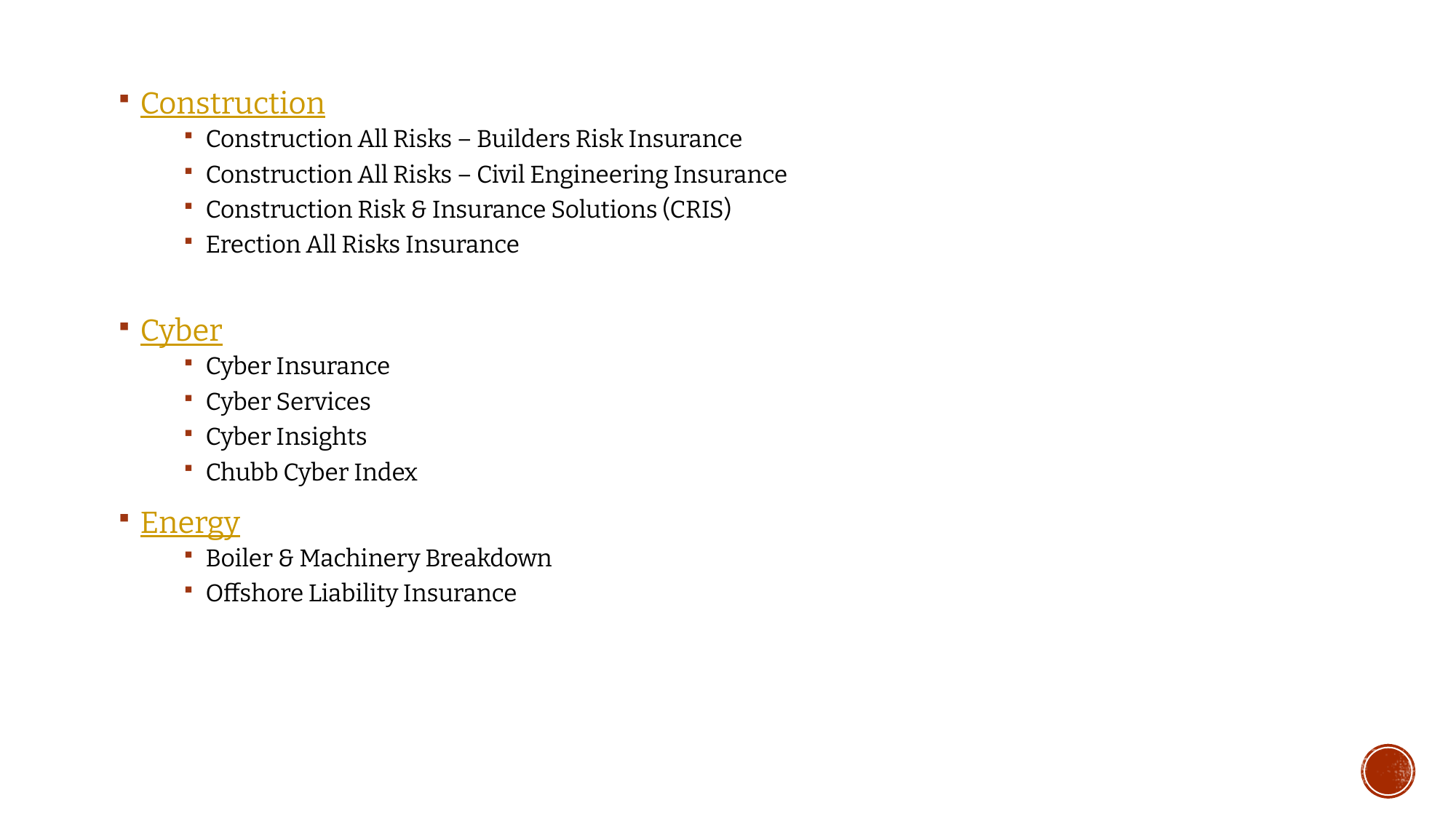

Construction
Construction All Risks – Builders Risk Insurance
Construction All Risks – Civil Engineering Insurance
Construction Risk & Insurance Solutions (CRIS)
Erection All Risks Insurance

Cyber
Cyber Insurance
Cyber Services
Cyber Insights
Chubb Cyber Index
Energy
Boiler & Machinery Breakdown
Offshore Liability Insurance